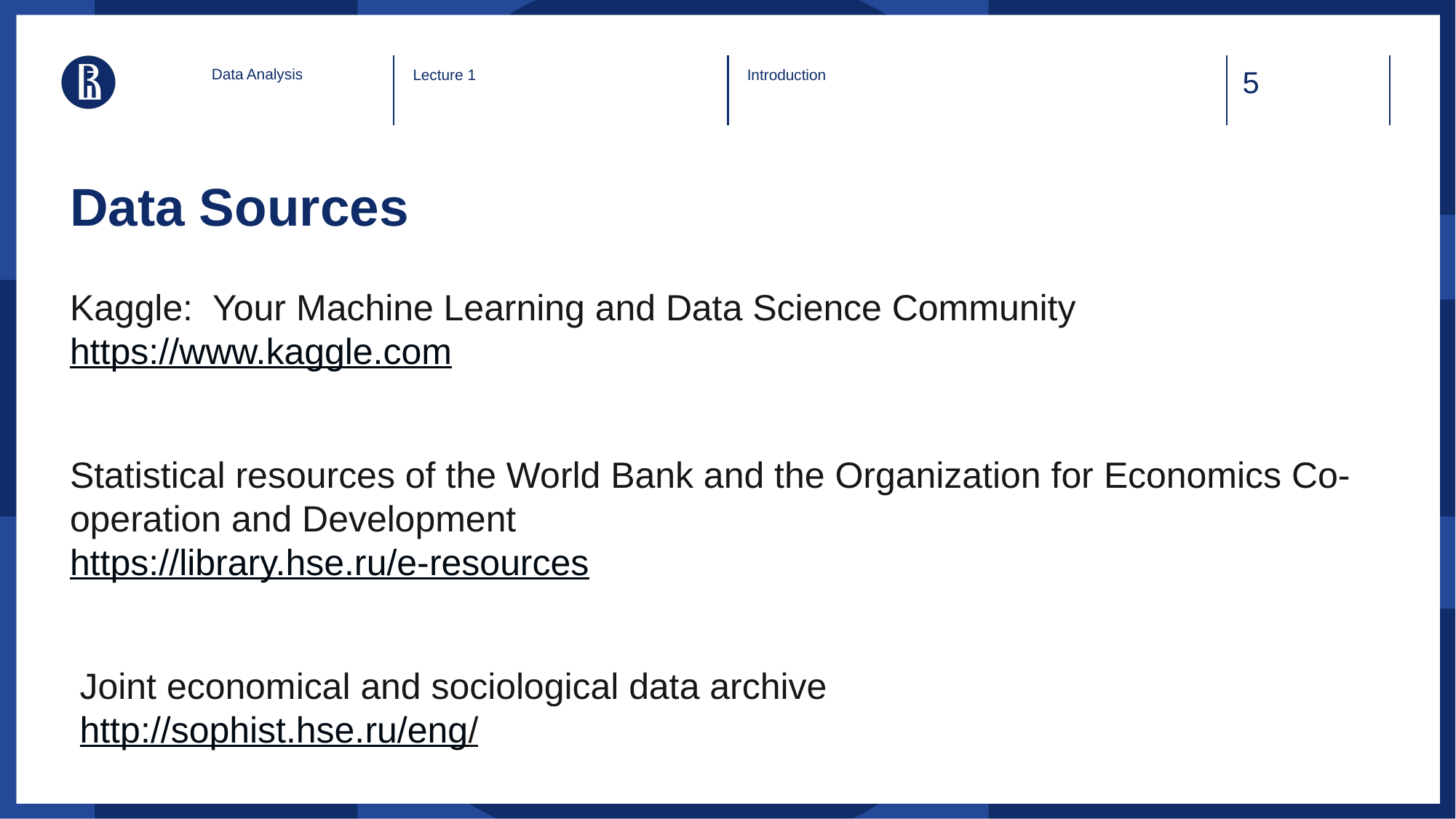

Data Analysis
Lecture 1
Introduction
# Data Sources
Kaggle:  Your Machine Learning and Data Science Community​
https://www.kaggle.com

​Statistical resources of the World Bank and the Organization for Economics Co-operation and Development
https://library.hse.ru/e-resources

Joint economical and sociological data archive
http://sophist.hse.ru/eng/